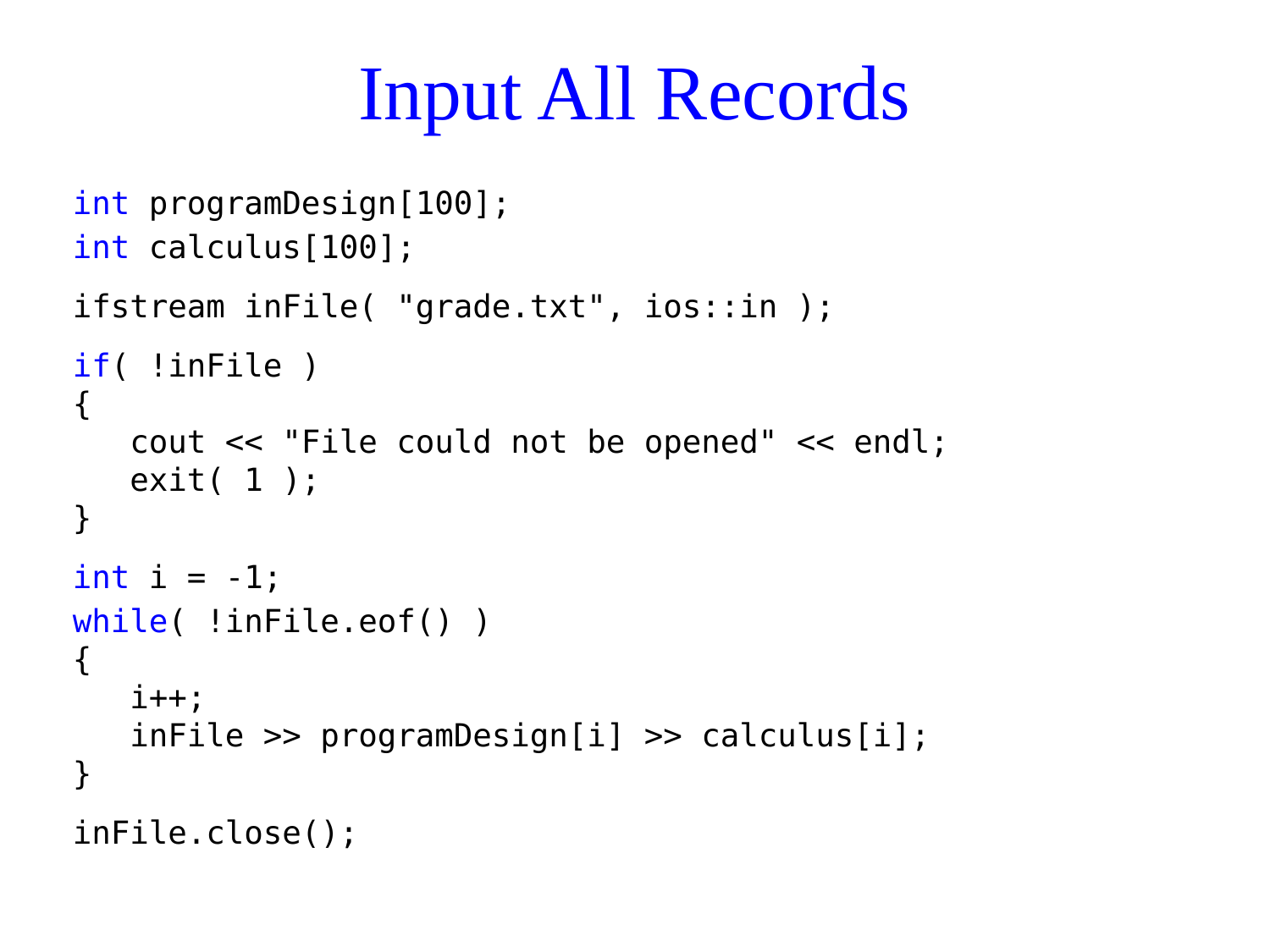

# Input All Records
int programDesign[100];
int calculus[100];
ifstream inFile( "grade.txt", ios::in );
if( !inFile )
{
   cout << "File could not be opened" << endl;
   exit( 1 );
}
int i = -1;
while( !inFile.eof() )
{
   i++;
   inFile >> programDesign[i] >> calculus[i];
}
inFile.close();